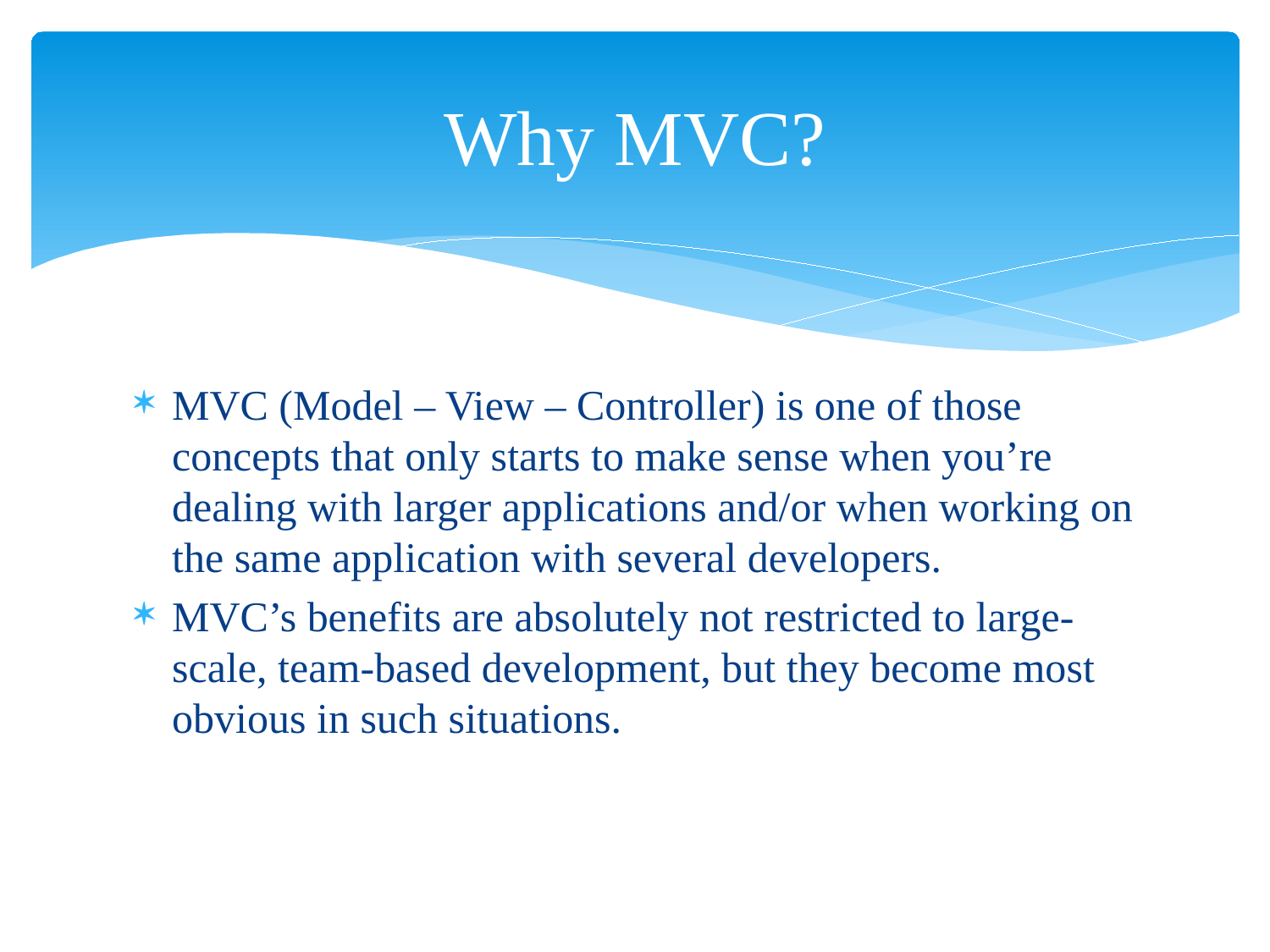

# Why MVC?
MVC (Model – View – Controller) is one of those concepts that only starts to make sense when you’re dealing with larger applications and/or when working on the same application with several developers.
MVC’s benefits are absolutely not restricted to large-scale, team-based development, but they become most obvious in such situations.